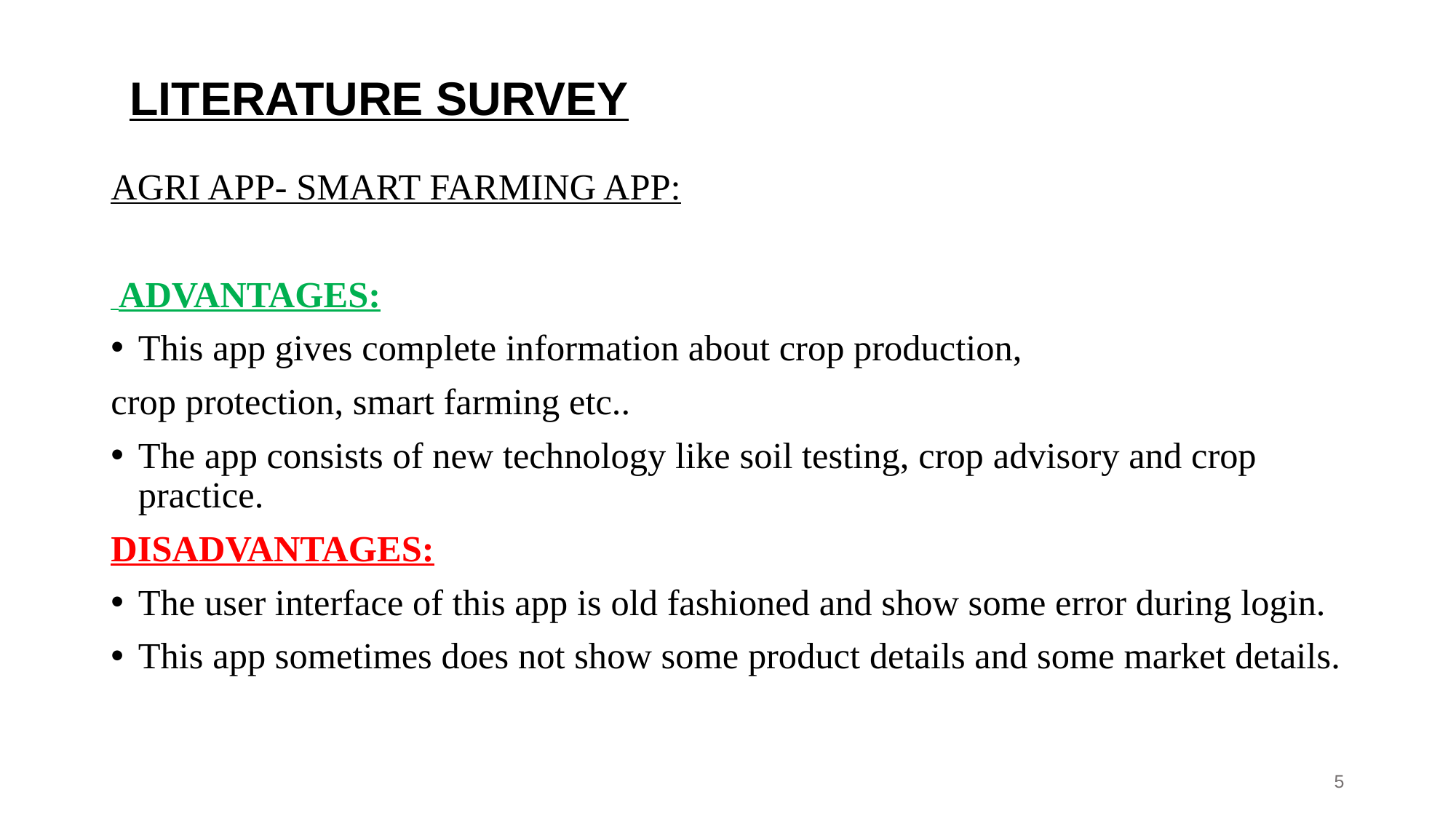

# LITERATURE SURVEY
AGRI APP- SMART FARMING APP:

 ADVANTAGES:
This app gives complete information about crop production,
crop protection, smart farming etc..
The app consists of new technology like soil testing, crop advisory and crop practice.
DISADVANTAGES:
The user interface of this app is old fashioned and show some error during login.
This app sometimes does not show some product details and some market details.

5